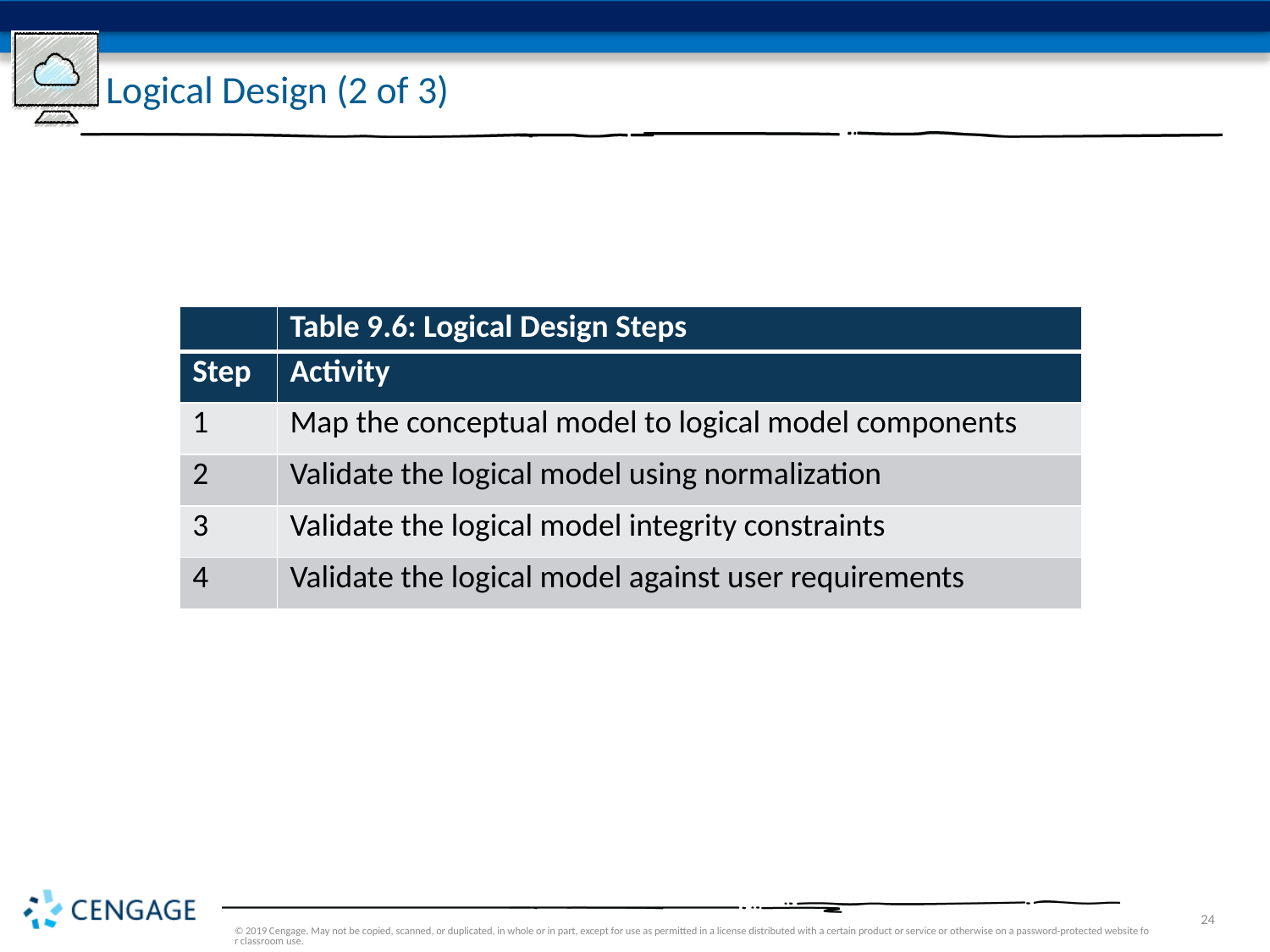

# Logical Design (2 of 3)
|  | Table 9.6: Logical Design Steps |
| --- | --- |
| Step | Activity |
| 1 | Map the conceptual model to logical model components |
| 2 | Validate the logical model using normalization |
| 3 | Validate the logical model integrity constraints |
| 4 | Validate the logical model against user requirements |
© 2019 Cengage. May not be copied, scanned, or duplicated, in whole or in part, except for use as permitted in a license distributed with a certain product or service or otherwise on a password-protected website for classroom use.